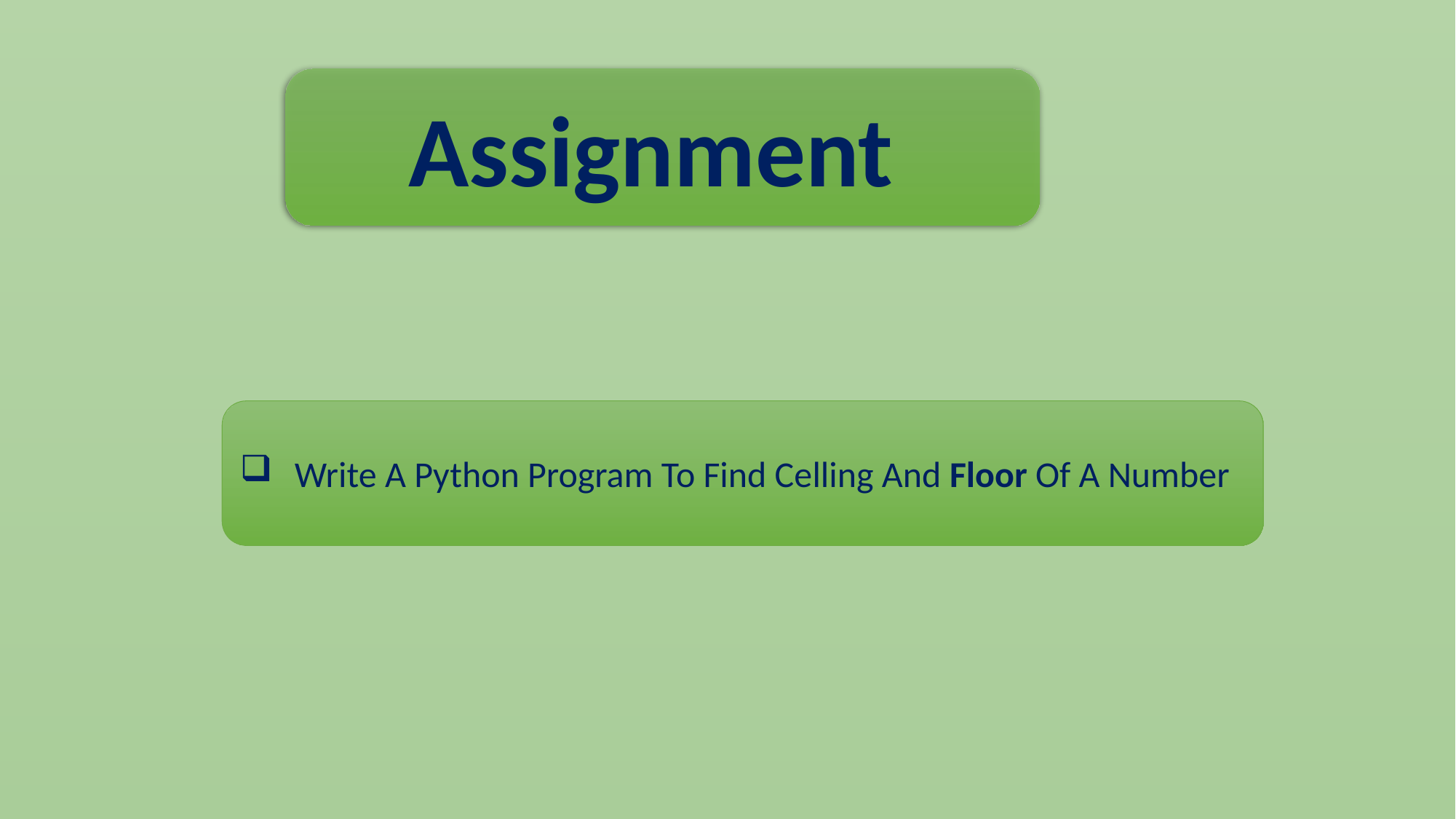

Assignment
Write A Python Program To Find Celling And Floor Of A Number